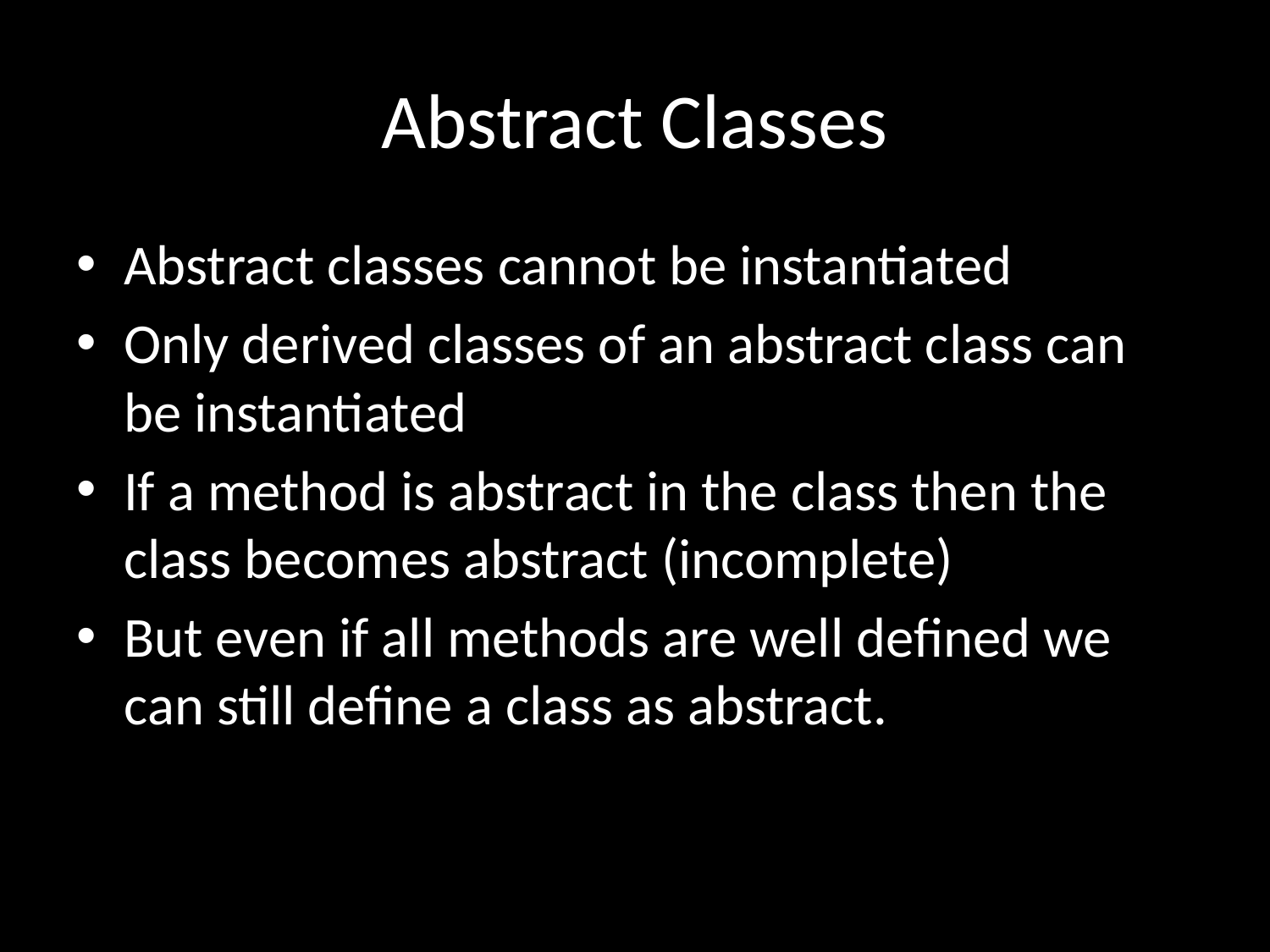

# Abstract Classes
Abstract classes cannot be instantiated
Only derived classes of an abstract class can be instantiated
If a method is abstract in the class then the class becomes abstract (incomplete)
But even if all methods are well defined we can still define a class as abstract.